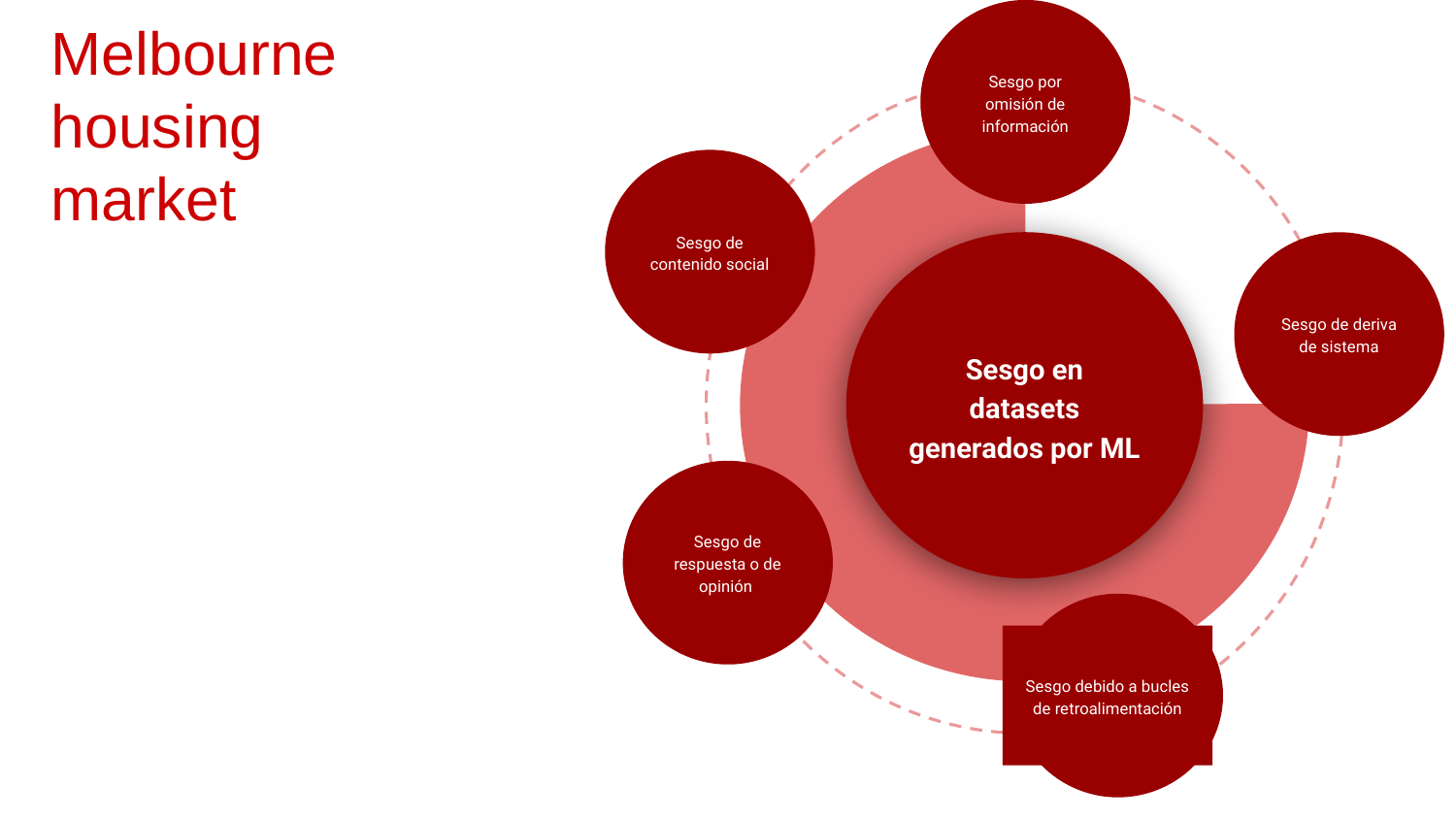

# Melbourne housing market

Sesgo por omisión de información

Sesgo de contenido social

Sesgo de deriva de sistema

Sesgo en datasets generados por ML

Sesgo de respuesta o de opinión

Sesgo debido a bucles de retroalimentación